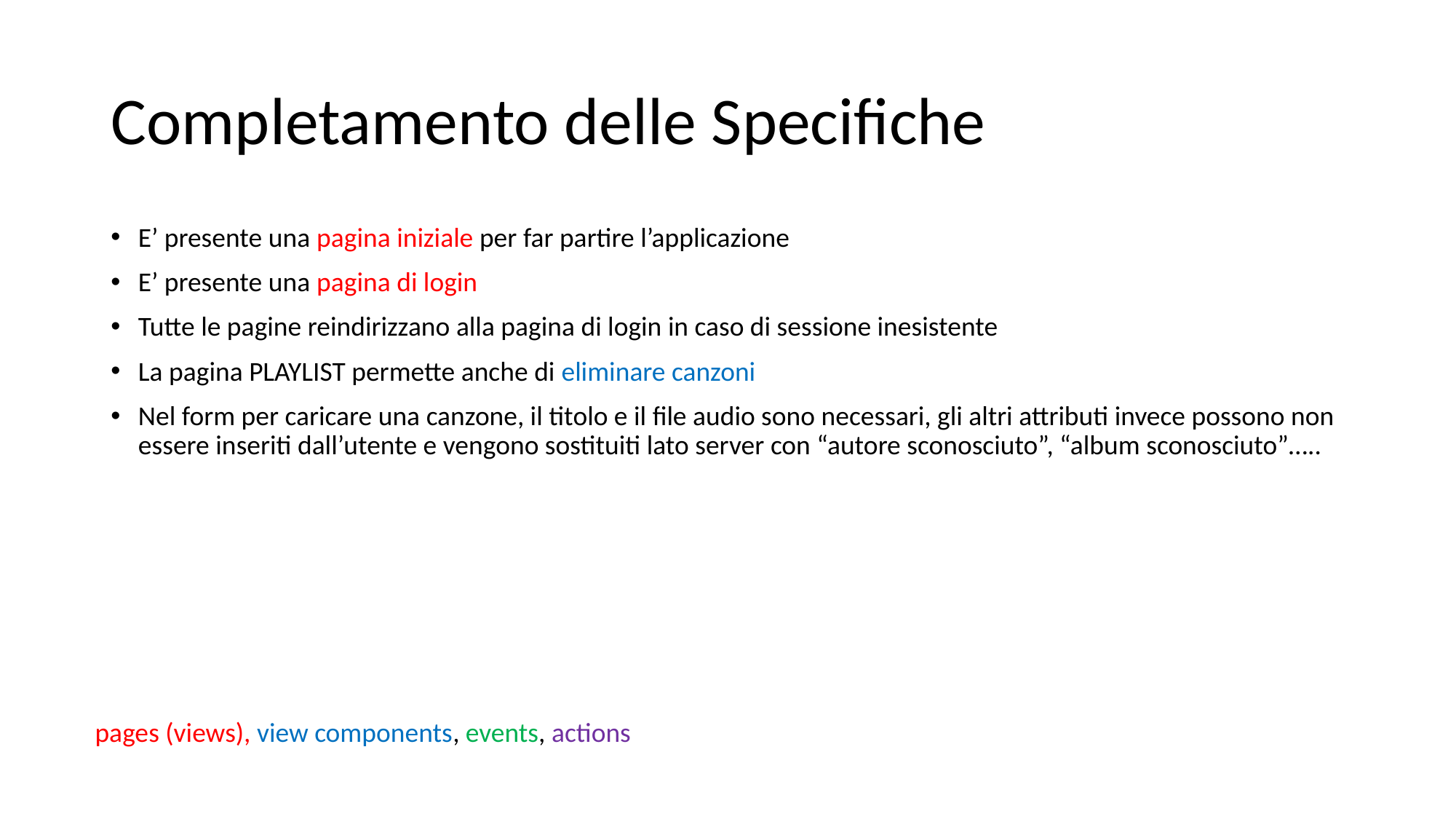

# Completamento delle Specifiche
E’ presente una pagina iniziale per far partire l’applicazione
E’ presente una pagina di login
Tutte le pagine reindirizzano alla pagina di login in caso di sessione inesistente
La pagina PLAYLIST permette anche di eliminare canzoni
Nel form per caricare una canzone, il titolo e il file audio sono necessari, gli altri attributi invece possono non essere inseriti dall’utente e vengono sostituiti lato server con “autore sconosciuto”, “album sconosciuto”…..

pages (views), view components, events, actions